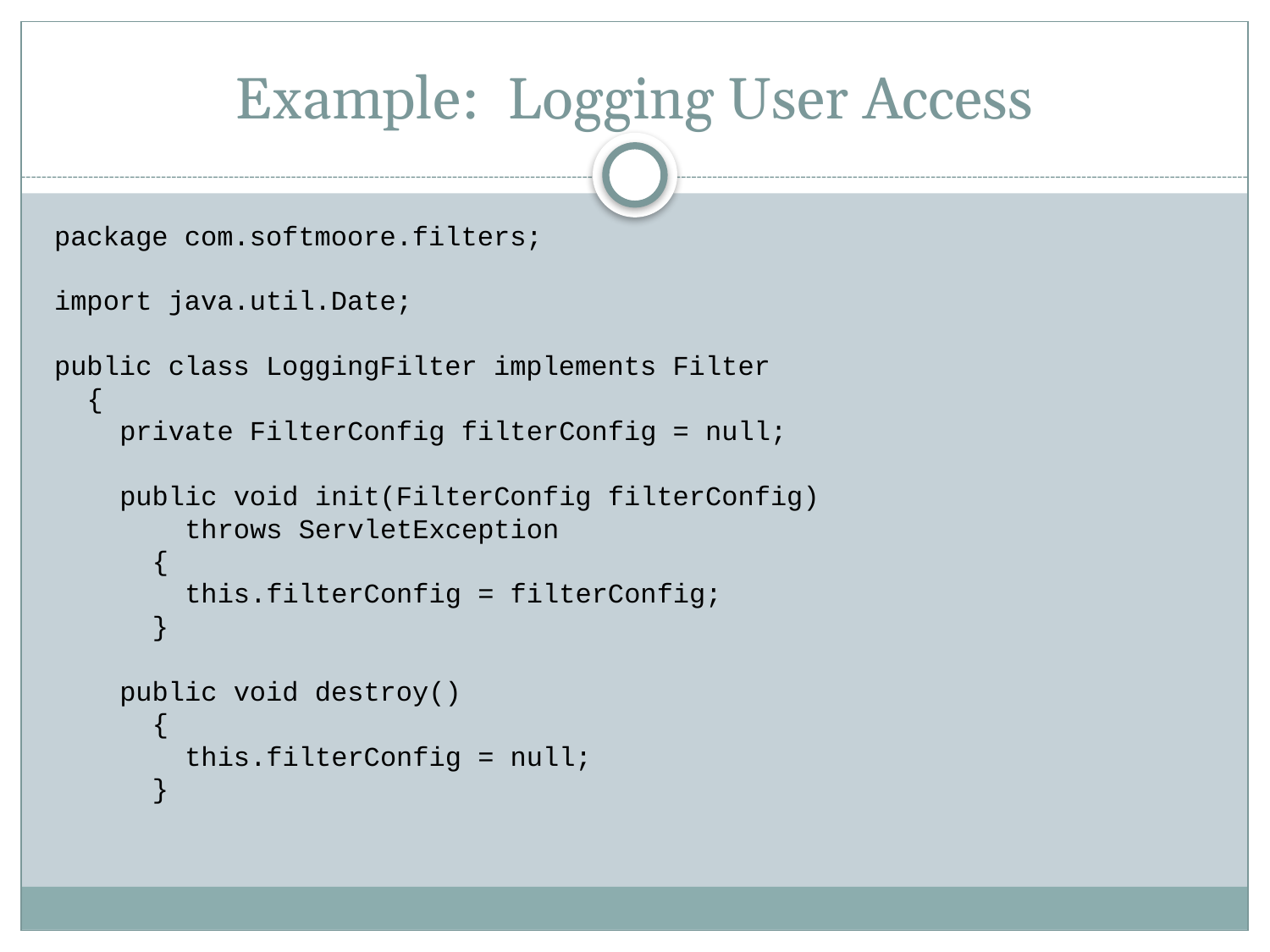

# Example:  Logging User Access
package com.softmoore.filters;

import java.util.Date;

public class LoggingFilter implements Filter
  {
    private FilterConfig filterConfig = null;

    public void init(FilterConfig filterConfig)
        throws ServletException
      {
        this.filterConfig = filterConfig;
      }

    public void destroy()
      {
        this.filterConfig = null;
      }